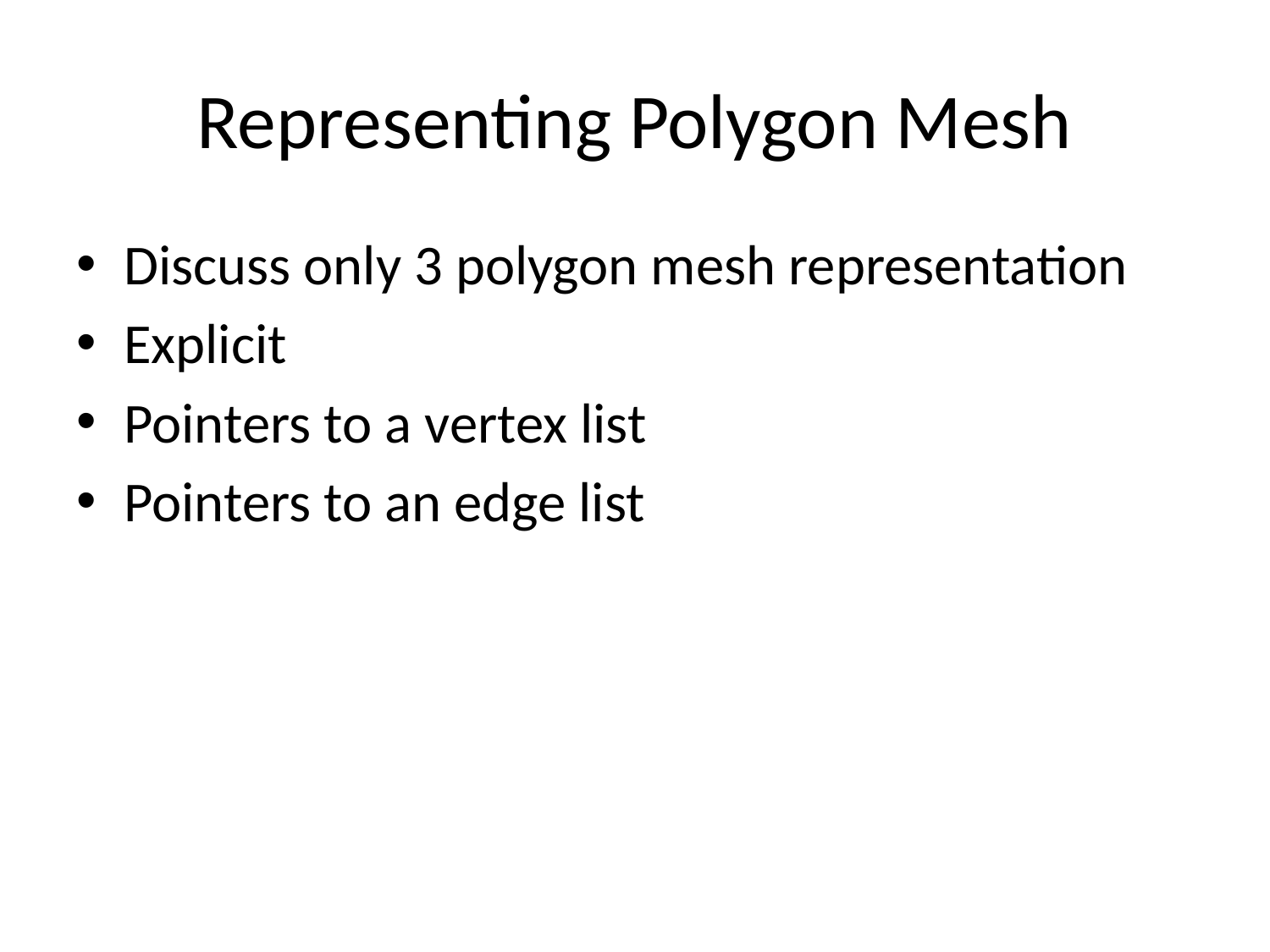

# Representing Polygon Mesh
Discuss only 3 polygon mesh representation
Explicit
Pointers to a vertex list
Pointers to an edge list